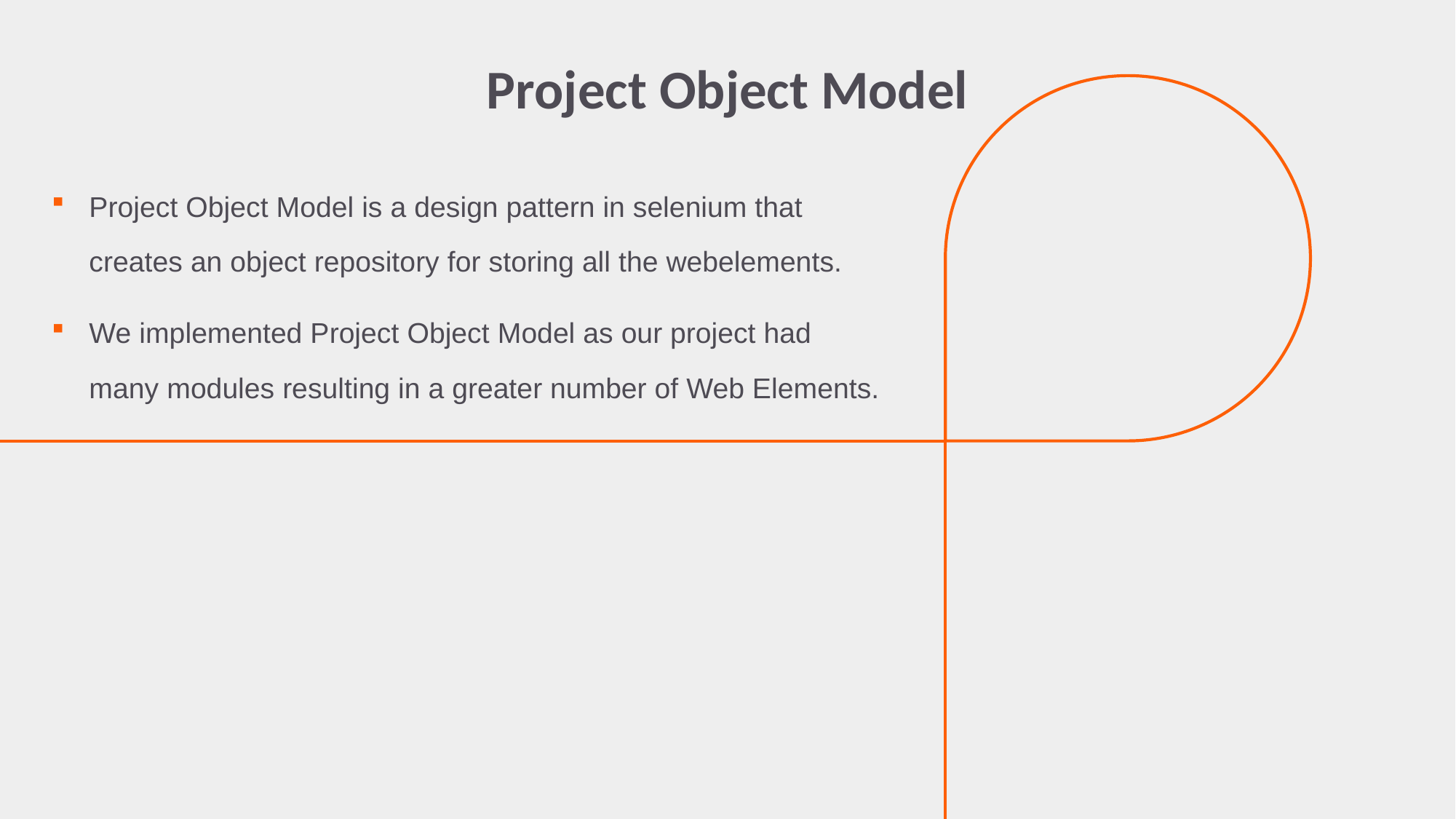

# Project Object Model
Project Object Model is a design pattern in selenium that creates an object repository for storing all the webelements.
We implemented Project Object Model as our project had many modules resulting in a greater number of Web Elements.